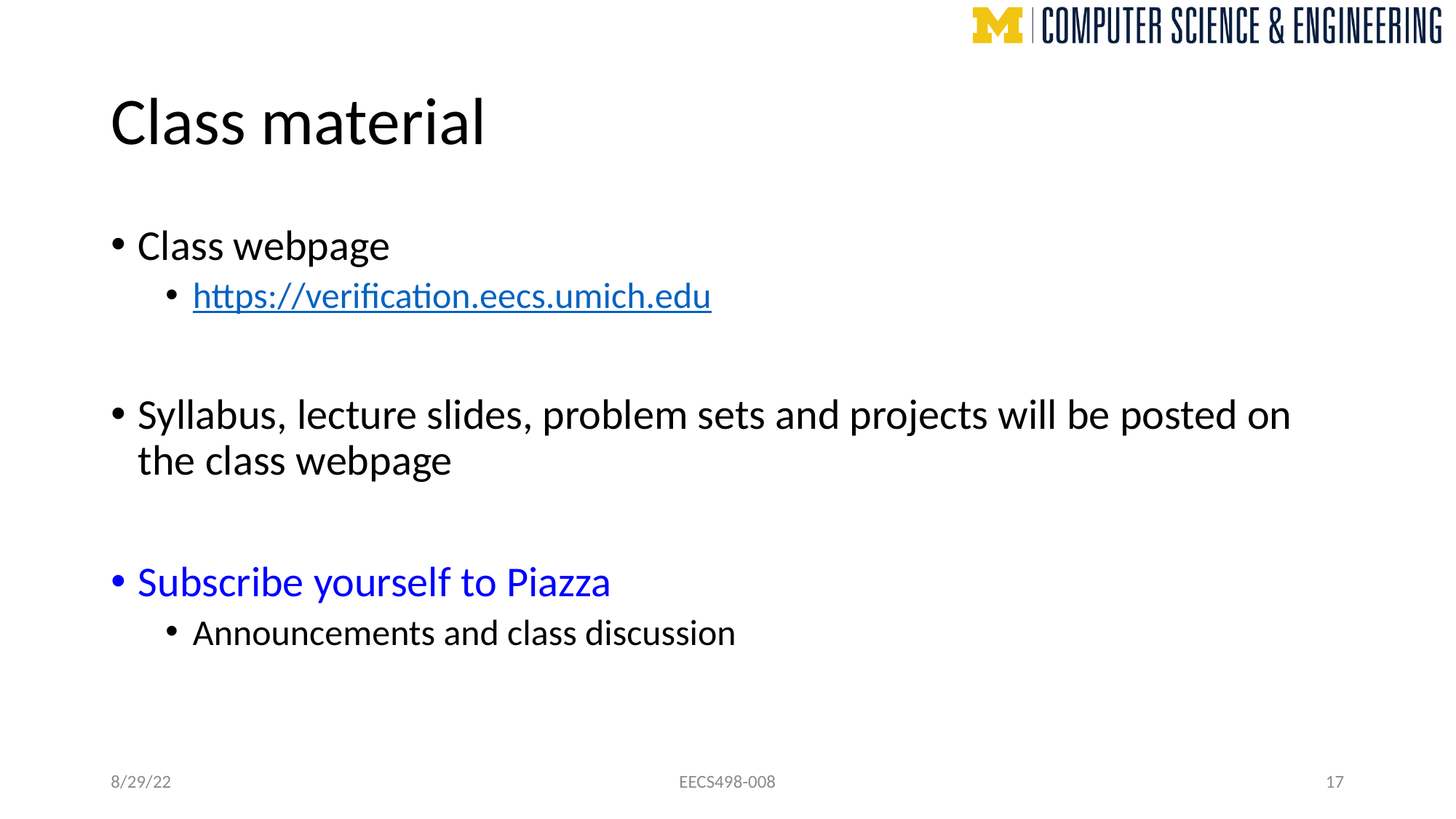

# Class material
Class webpage
https://verification.eecs.umich.edu

Syllabus, lecture slides, problem sets and projects will be posted on the class webpage

Subscribe yourself to Piazza
Announcements and class discussion
8/29/22
EECS498-008
17